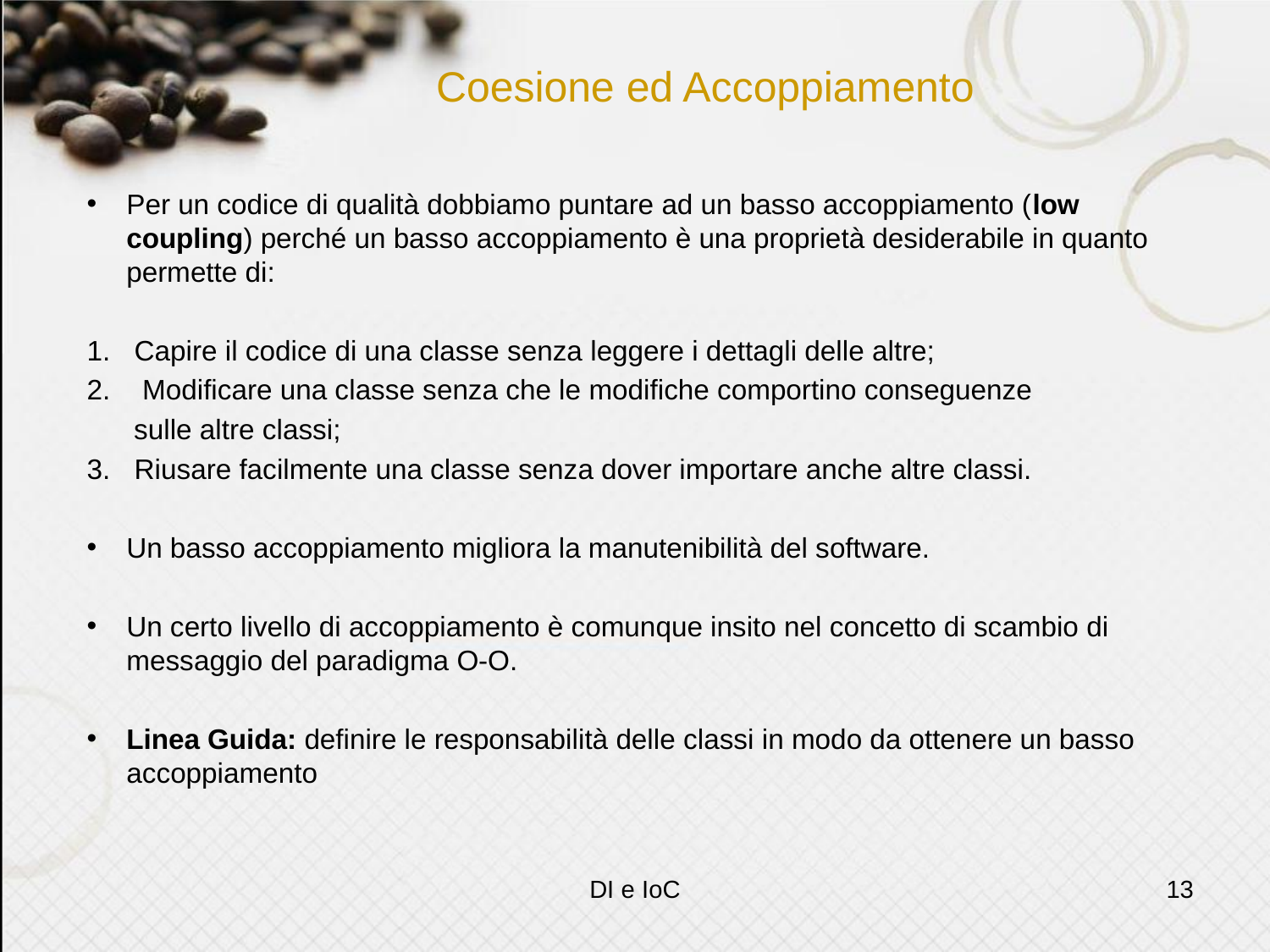

# Coesione ed Accoppiamento
Per un codice di qualità dobbiamo puntare ad un basso accoppiamento (low coupling) perché un basso accoppiamento è una proprietà desiderabile in quanto permette di:

Capire il codice di una classe senza leggere i dettagli delle altre;
 Modificare una classe senza che le modifiche comportino conseguenze
      sulle altre classi;
Riusare facilmente una classe senza dover importare anche altre classi.

Un basso accoppiamento migliora la manutenibilità del software.

Un certo livello di accoppiamento è comunque insito nel concetto di scambio di messaggio del paradigma O-O.

Linea Guida: definire le responsabilità delle classi in modo da ottenere un basso accoppiamento
DI e IoC
13